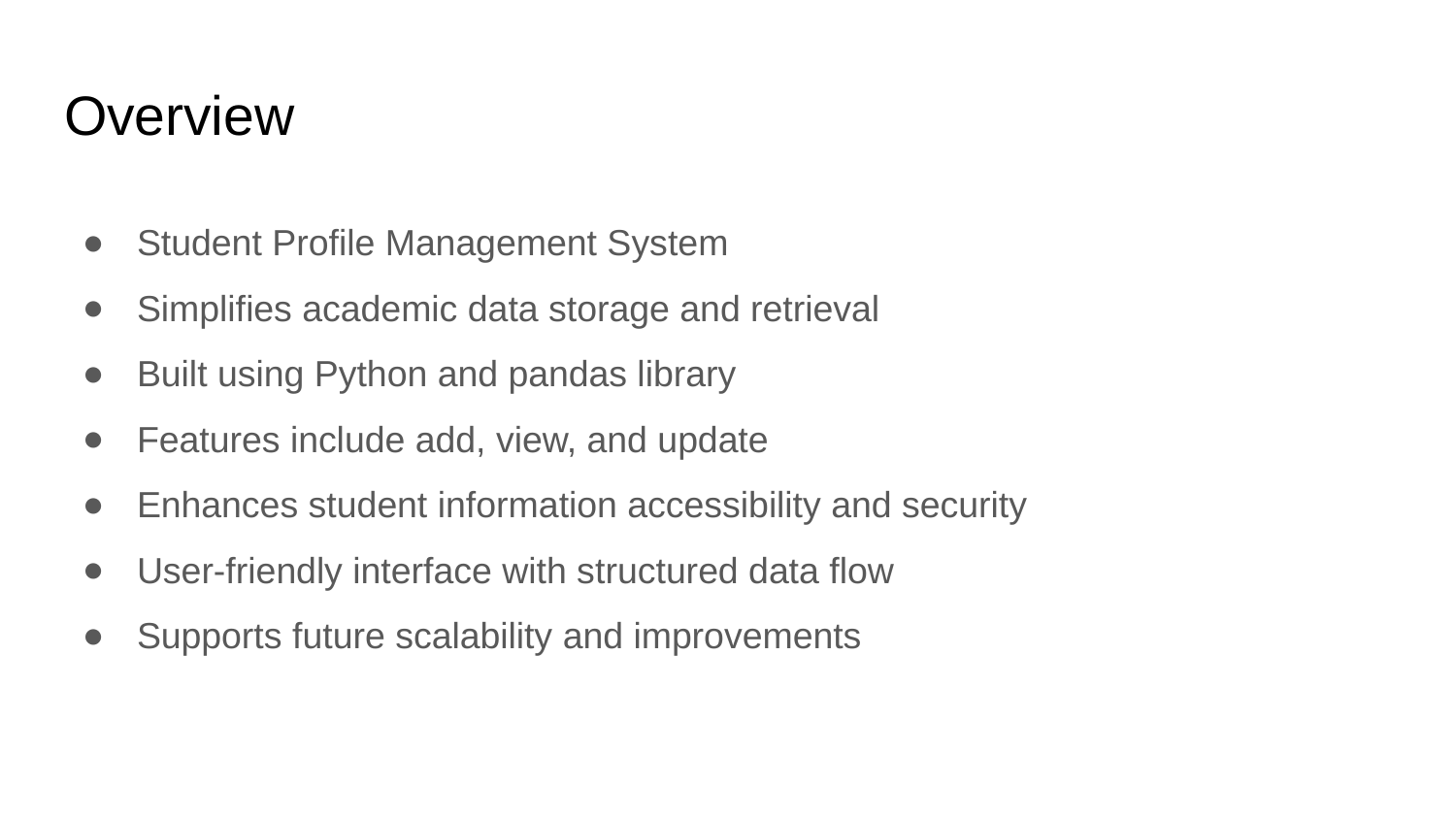

# Overview
Student Profile Management System
Simplifies academic data storage and retrieval
Built using Python and pandas library
Features include add, view, and update
Enhances student information accessibility and security
User-friendly interface with structured data flow
Supports future scalability and improvements